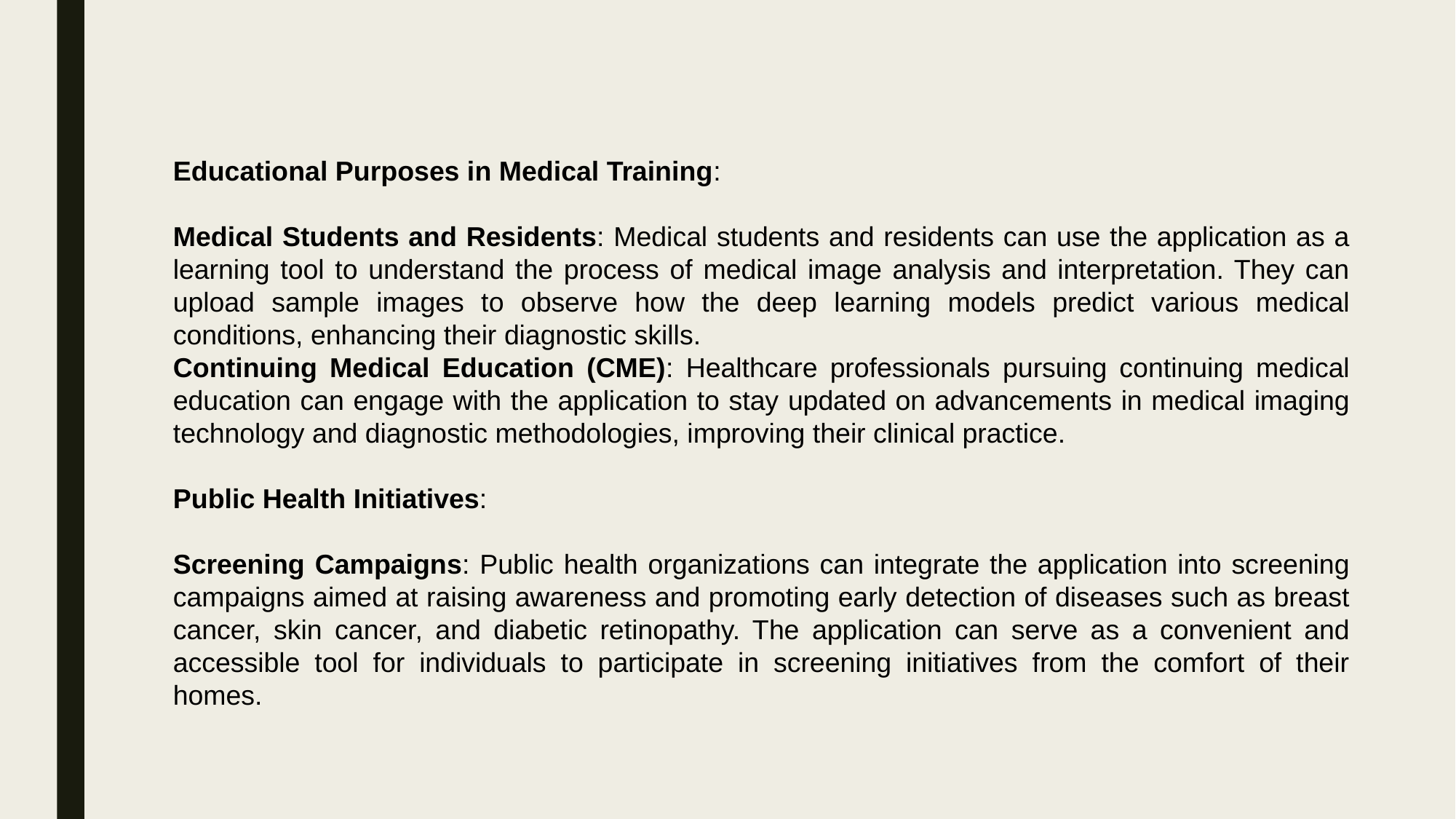

Educational Purposes in Medical Training:

Medical Students and Residents: Medical students and residents can use the application as a learning tool to understand the process of medical image analysis and interpretation. They can upload sample images to observe how the deep learning models predict various medical conditions, enhancing their diagnostic skills.
Continuing Medical Education (CME): Healthcare professionals pursuing continuing medical education can engage with the application to stay updated on advancements in medical imaging technology and diagnostic methodologies, improving their clinical practice.

Public Health Initiatives:

Screening Campaigns: Public health organizations can integrate the application into screening campaigns aimed at raising awareness and promoting early detection of diseases such as breast cancer, skin cancer, and diabetic retinopathy. The application can serve as a convenient and accessible tool for individuals to participate in screening initiatives from the comfort of their homes.